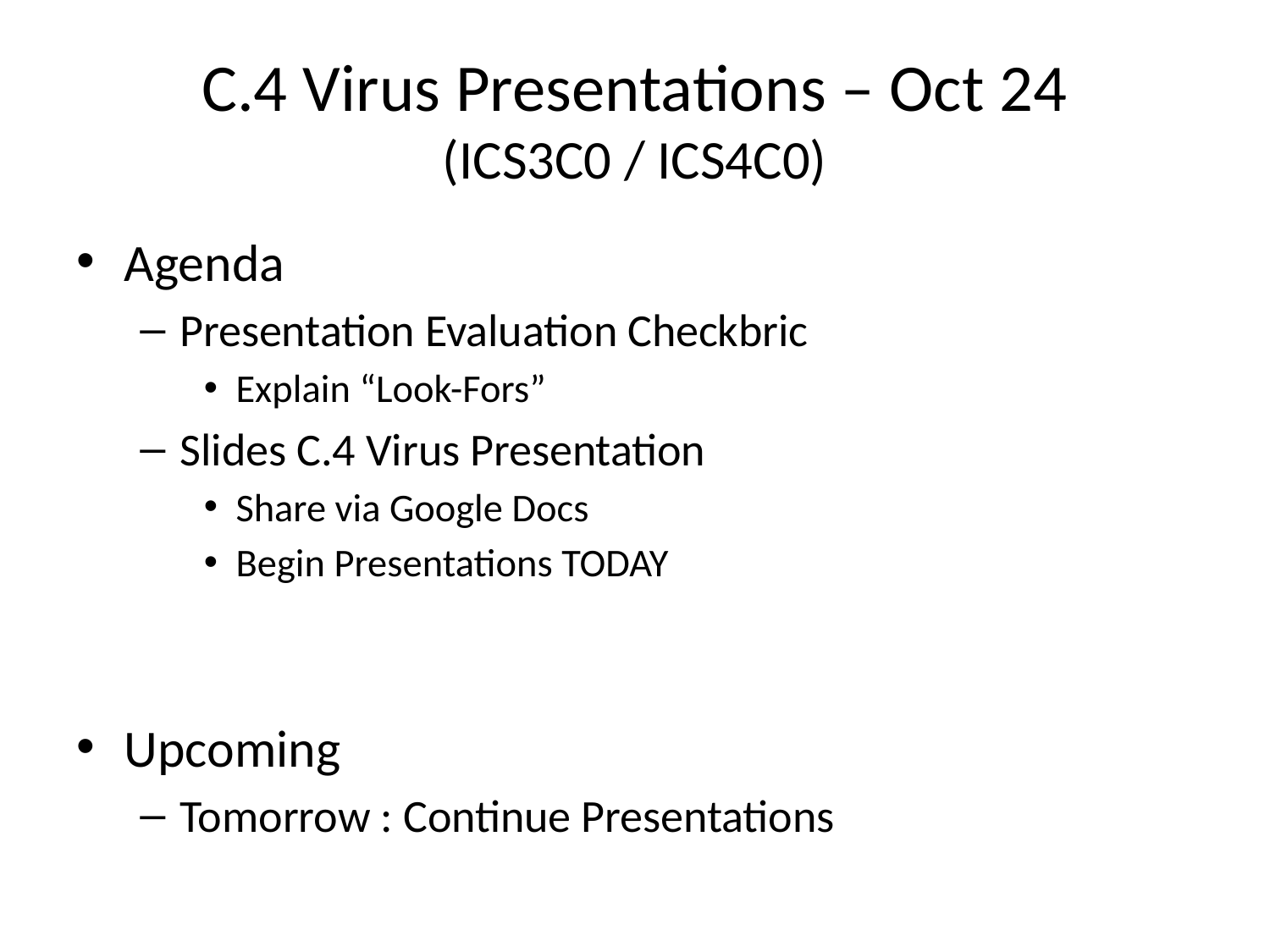

# C.4 Virus Presentations – Oct 24 (ICS3C0 / ICS4C0)
Agenda
Presentation Evaluation Checkbric
Explain “Look-Fors”
Slides C.4 Virus Presentation
Share via Google Docs
Begin Presentations TODAY

Upcoming
Tomorrow : Continue Presentations